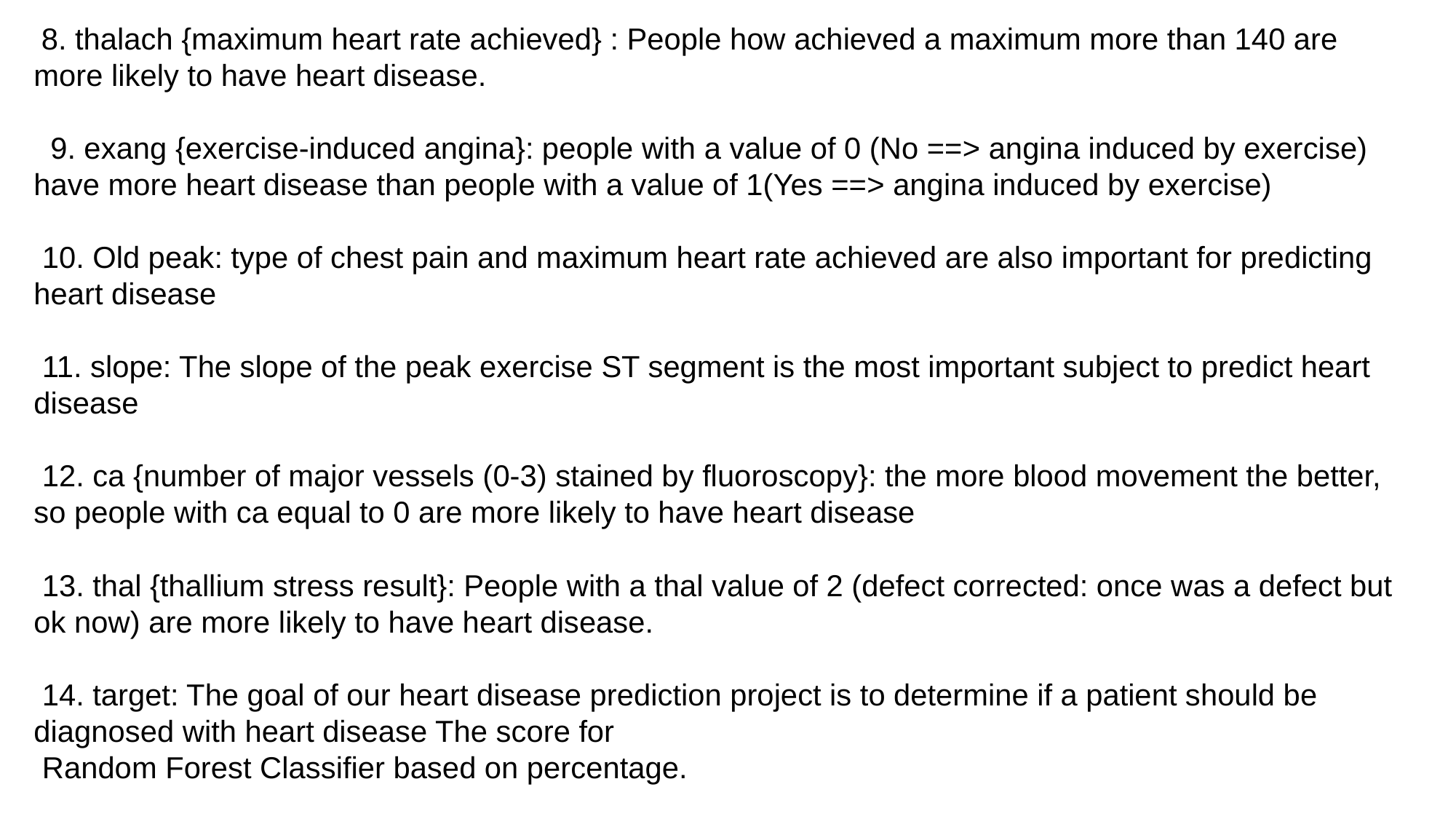

8. thalach {maximum heart rate achieved} : People how achieved a maximum more than 140 are more likely to have heart disease.

  9. exang {exercise-induced angina}: people with a value of 0 (No ==> angina induced by exercise) have more heart disease than people with a value of 1(Yes ==> angina induced by exercise)

 10. Old peak: type of chest pain and maximum heart rate achieved are also important for predicting heart disease

 11. slope: The slope of the peak exercise ST segment is the most important subject to predict heart disease

 12. ca {number of major vessels (0-3) stained by fluoroscopy}: the more blood movement the better, so people with ca equal to 0 are more likely to have heart disease

 13. thal {thallium stress result}: People with a thal value of 2 (defect corrected: once was a defect but ok now) are more likely to have heart disease.

 14. target: The goal of our heart disease prediction project is to determine if a patient should be diagnosed with heart disease The score for
 Random Forest Classifier based on percentage.